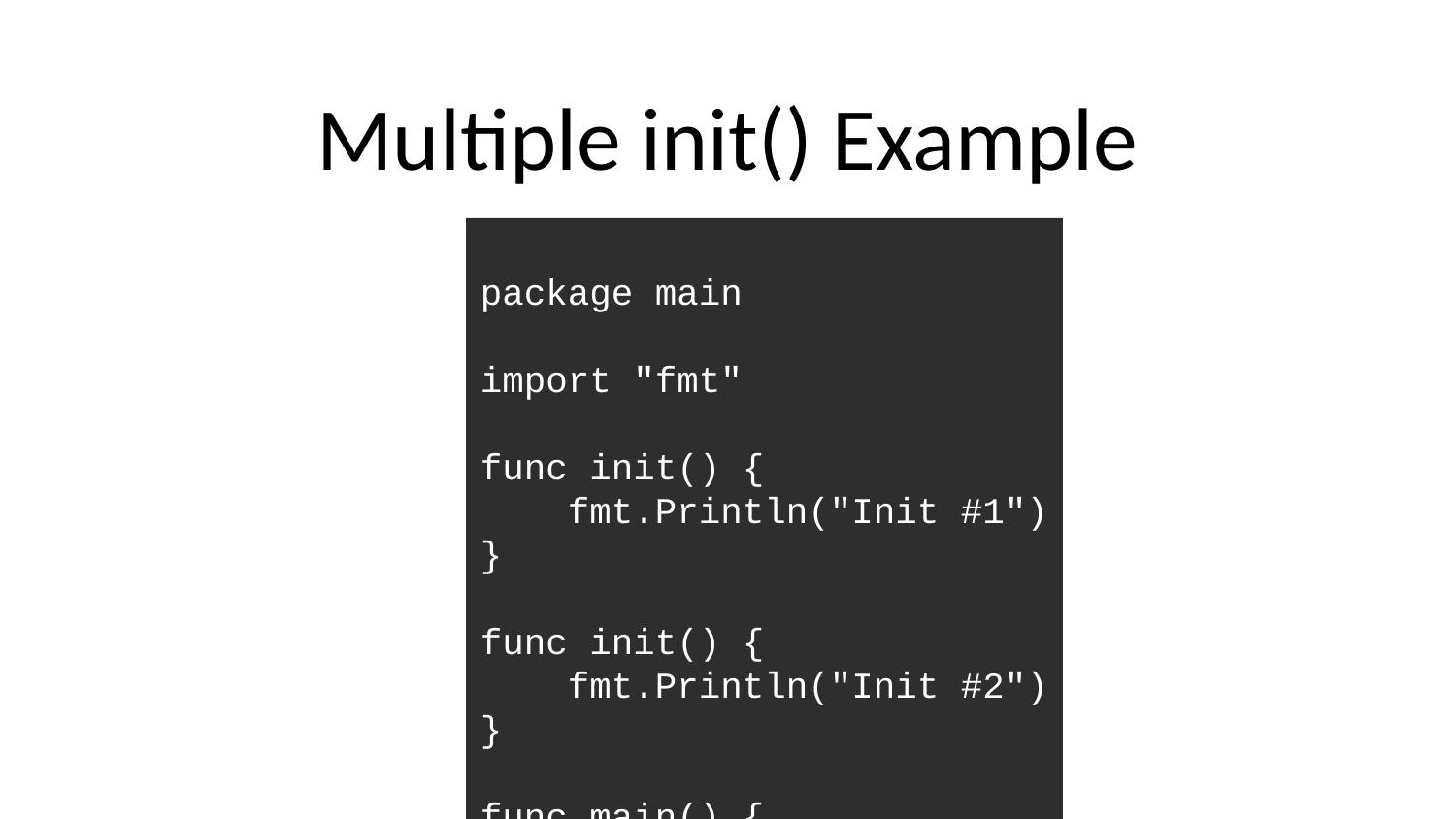

# Multiple init() Example

package main
import "fmt"
func init() {
    fmt.Println("Init #1")
}
func init() {
    fmt.Println("Init #2")
}
func main() {
    fmt.Println("Main")
}